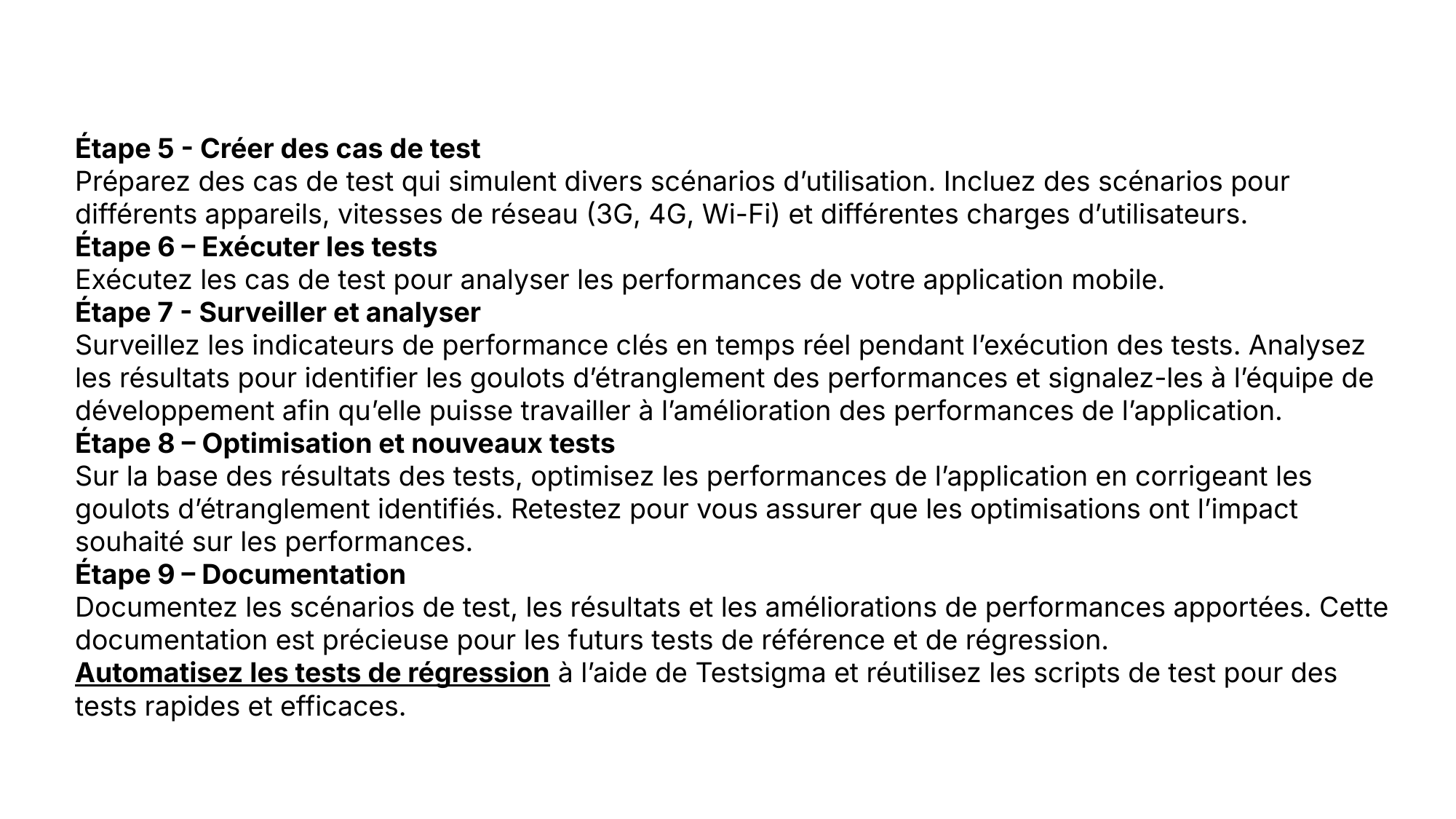

Étape 5 - Créer des cas de test
Préparez des cas de test qui simulent divers scénarios d’utilisation. Incluez des scénarios pour différents appareils, vitesses de réseau (3G, 4G, Wi-Fi) et différentes charges d’utilisateurs.
Étape 6 – Exécuter les tests
Exécutez les cas de test pour analyser les performances de votre application mobile.
Étape 7 - Surveiller et analyser
Surveillez les indicateurs de performance clés en temps réel pendant l’exécution des tests. Analysez les résultats pour identifier les goulots d’étranglement des performances et signalez-les à l’équipe de développement afin qu’elle puisse travailler à l’amélioration des performances de l’application.
Étape 8 – Optimisation et nouveaux tests
Sur la base des résultats des tests, optimisez les performances de l’application en corrigeant les goulots d’étranglement identifiés. Retestez pour vous assurer que les optimisations ont l’impact souhaité sur les performances.
Étape 9 – Documentation
Documentez les scénarios de test, les résultats et les améliorations de performances apportées. Cette documentation est précieuse pour les futurs tests de référence et de régression. Automatisez les tests de régression à l’aide de Testsigma et réutilisez les scripts de test pour des tests rapides et efficaces.